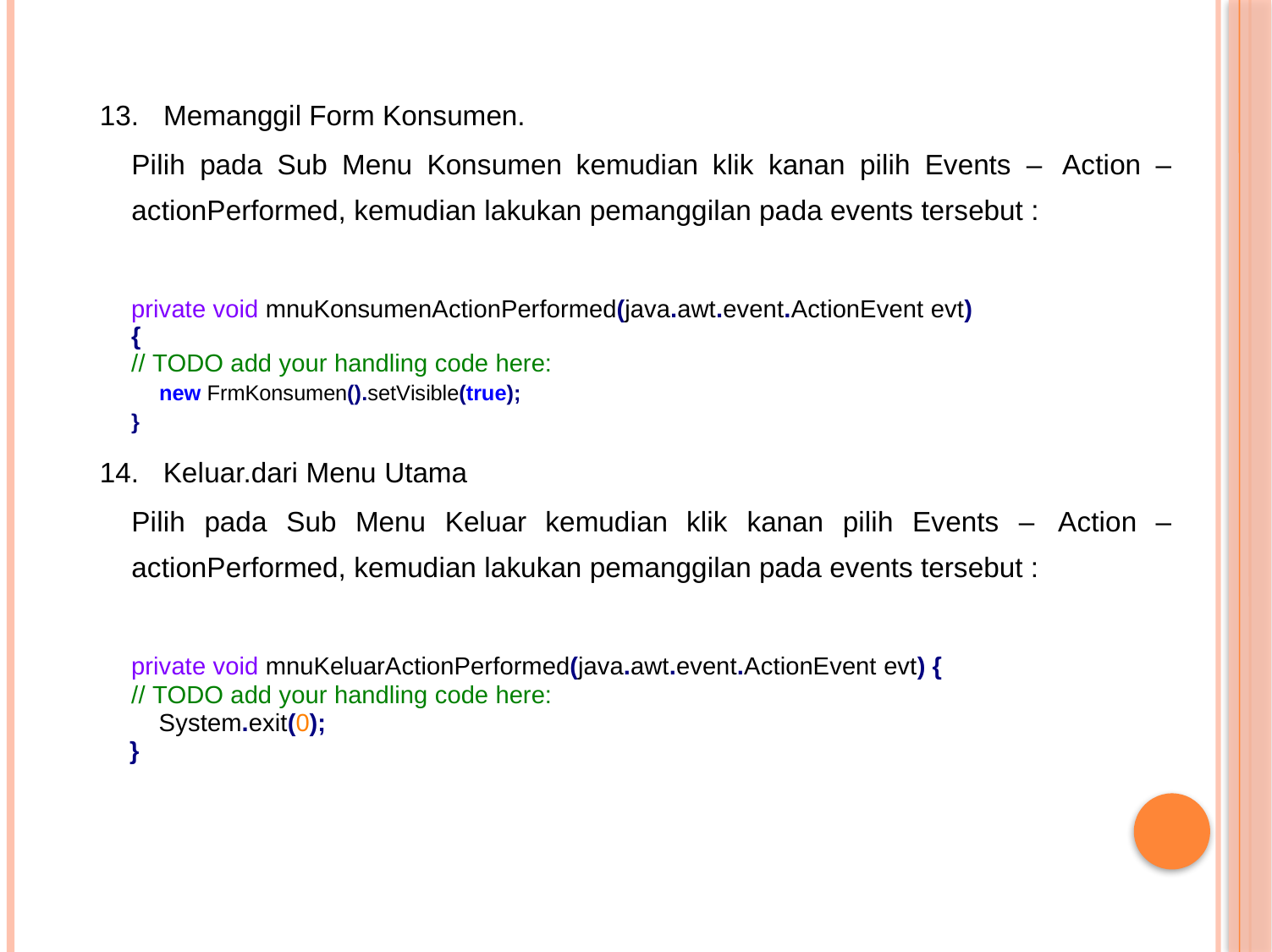

13.
Memanggil Form Konsumen.
Pilih pada Sub Menu Konsumen kemudian klik kanan pilih Events –
actionPerformed, kemudian lakukan pemanggilan pada events tersebut :
Action
–
private void mnuKonsumenActionPerformed(java.awt.event.ActionEvent evt) {
// TODO add your handling code here:
new FrmKonsumen().setVisible(true);
}
14.
Keluar.dari Menu Utama
Pilih  pada  Sub  Menu  Keluar  kemudian  klik  kanan  pilih  Events  –
actionPerformed, kemudian lakukan pemanggilan pada events tersebut :
Action
–
private void mnuKeluarActionPerformed(java.awt.event.ActionEvent evt) {
// TODO add your handling code here: System.exit(0);
}